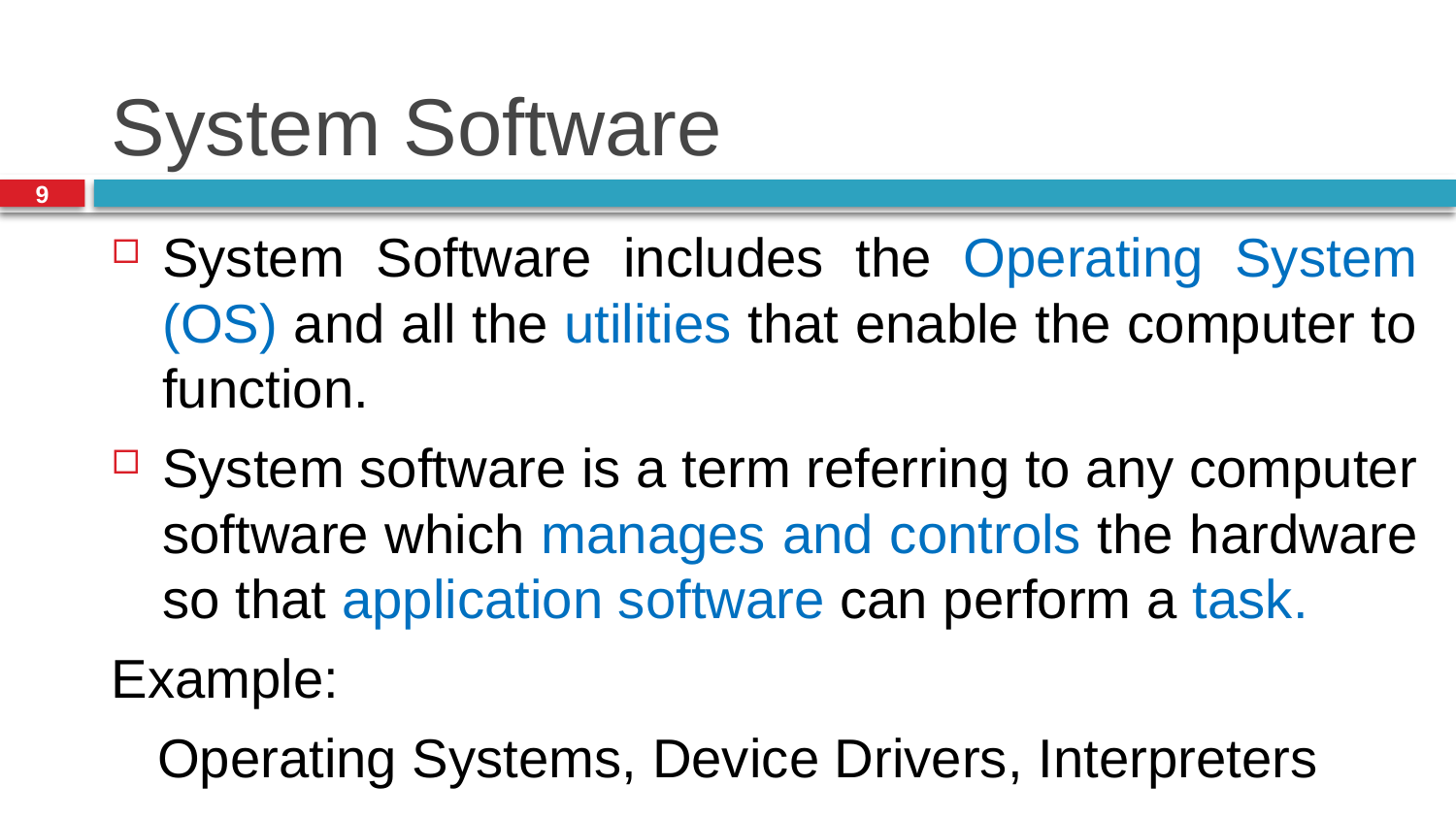

# System Software
9
System Software includes the Operating System (OS) and all the utilities that enable the computer to function.
System software is a term referring to any computer software which manages and controls the hardware so that application software can perform a task.
Example:
   Operating Systems, Device Drivers, Interpreters